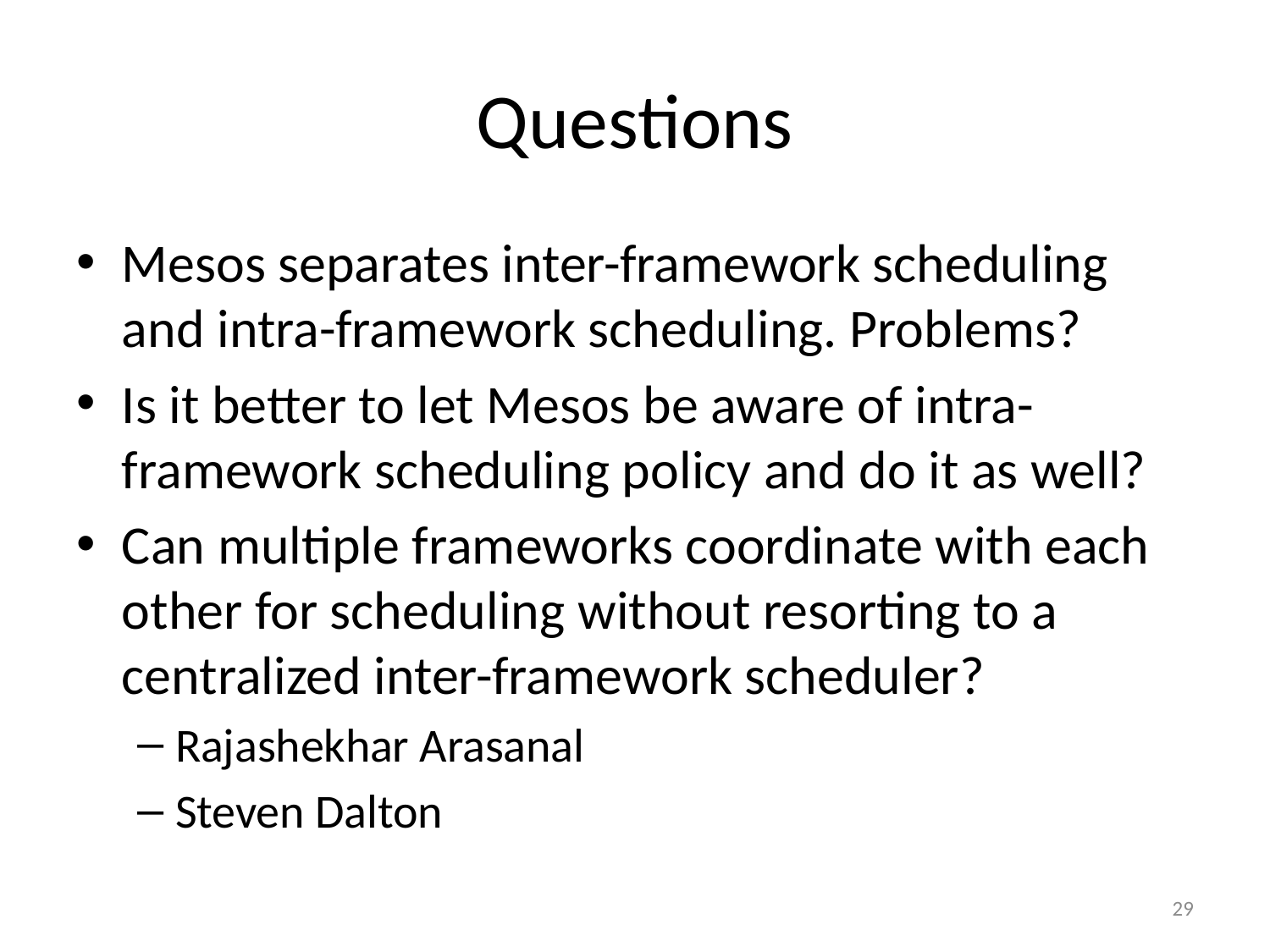

# Questions
Mesos separates inter-framework scheduling and intra-framework scheduling. Problems?
Is it better to let Mesos be aware of intra-framework scheduling policy and do it as well?
Can multiple frameworks coordinate with each other for scheduling without resorting to a centralized inter-framework scheduler?
Rajashekhar Arasanal
Steven Dalton

29